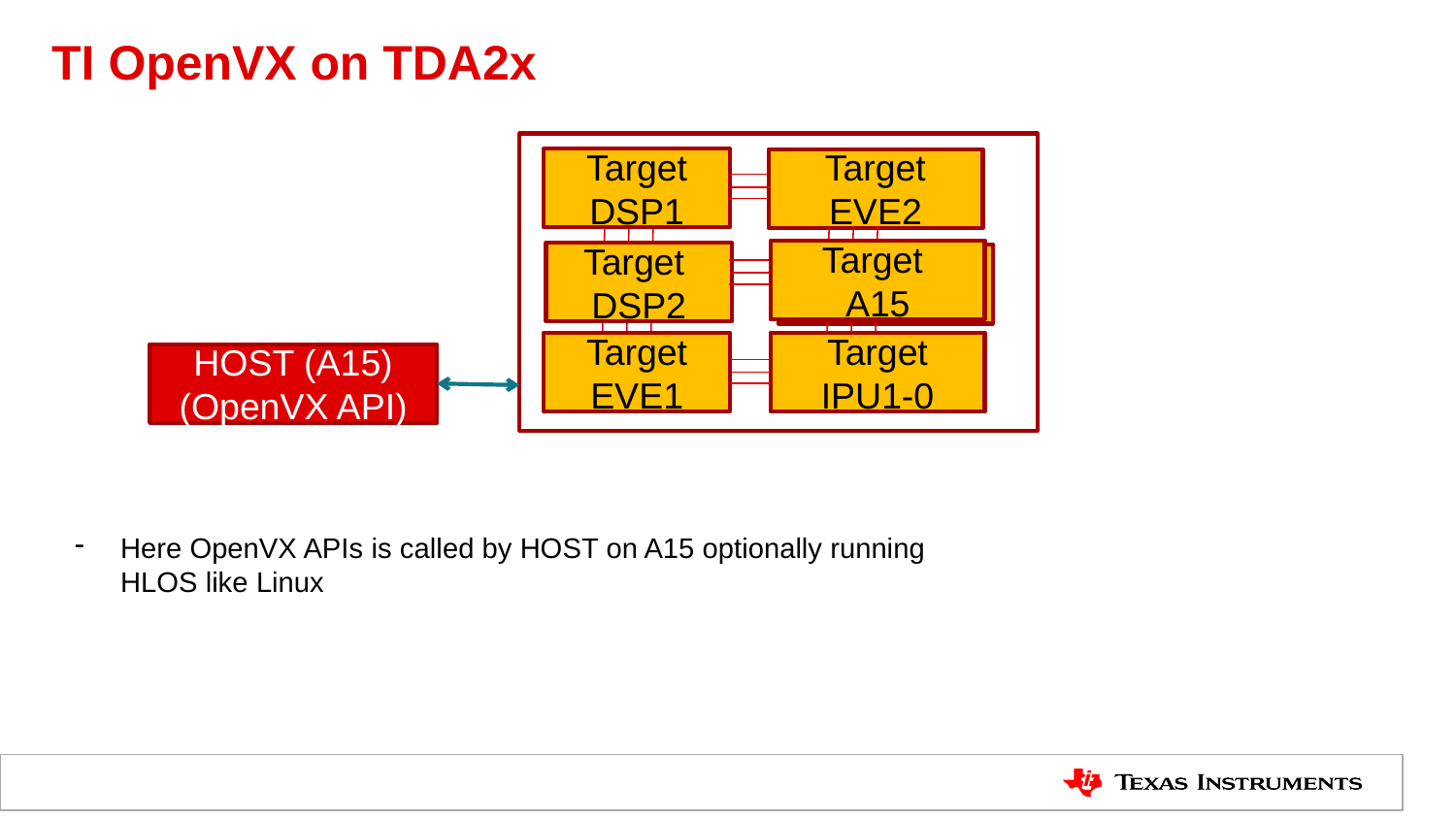

# TI OpenVX on TDA2x

Target DSP1
Target EVE2
Target
A15
Target
DSP2
Target
A15
Target EVE1
Target IPU1-0
HOST (A15)
(OpenVX API)
Here OpenVX APIs is called by HOST on A15 optionally running HLOS like Linux